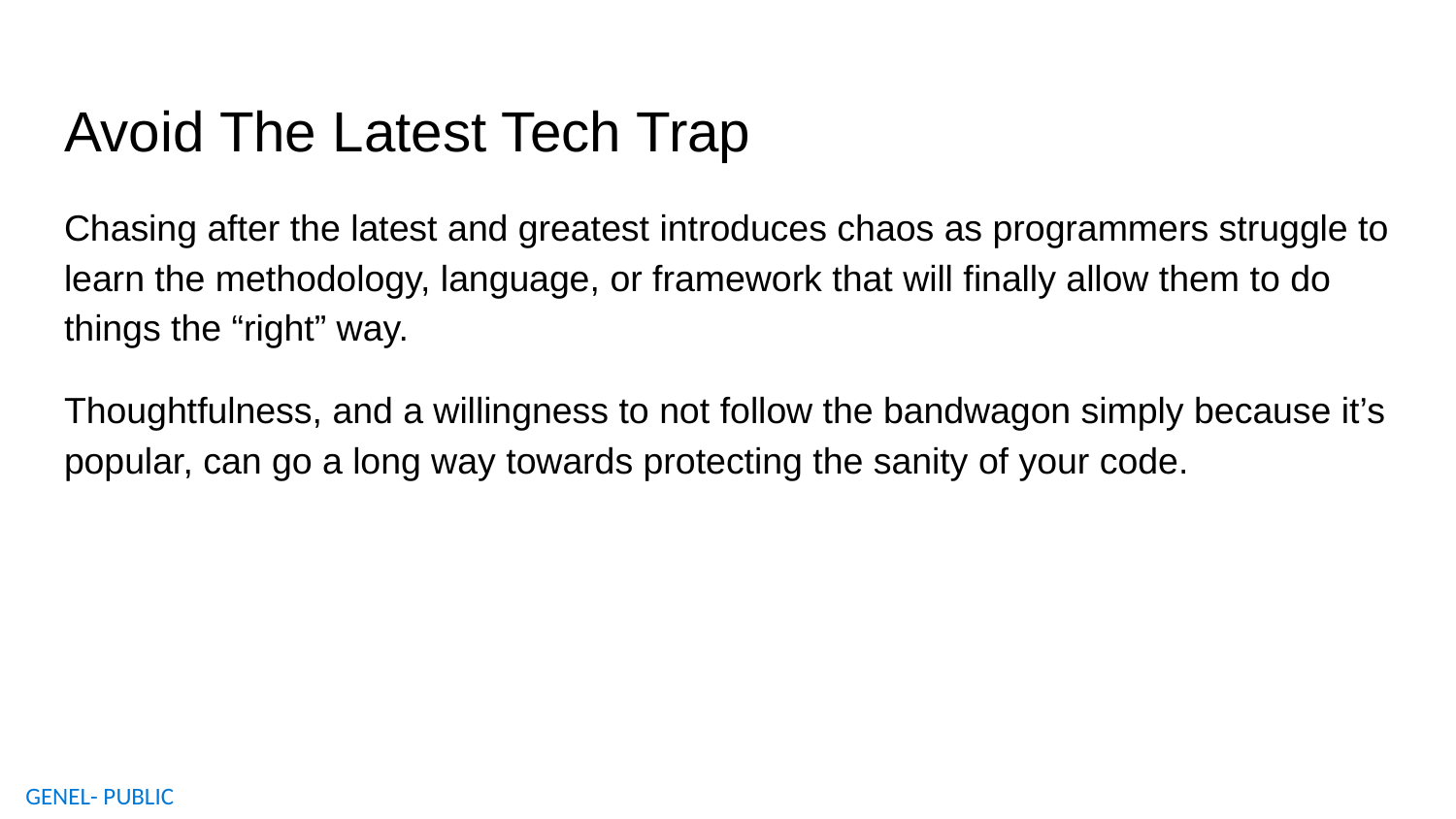

# Avoid The Latest Tech Trap
Chasing after the latest and greatest introduces chaos as programmers struggle to learn the methodology, language, or framework that will finally allow them to do things the “right” way.
Thoughtfulness, and a willingness to not follow the bandwagon simply because it’s popular, can go a long way towards protecting the sanity of your code.